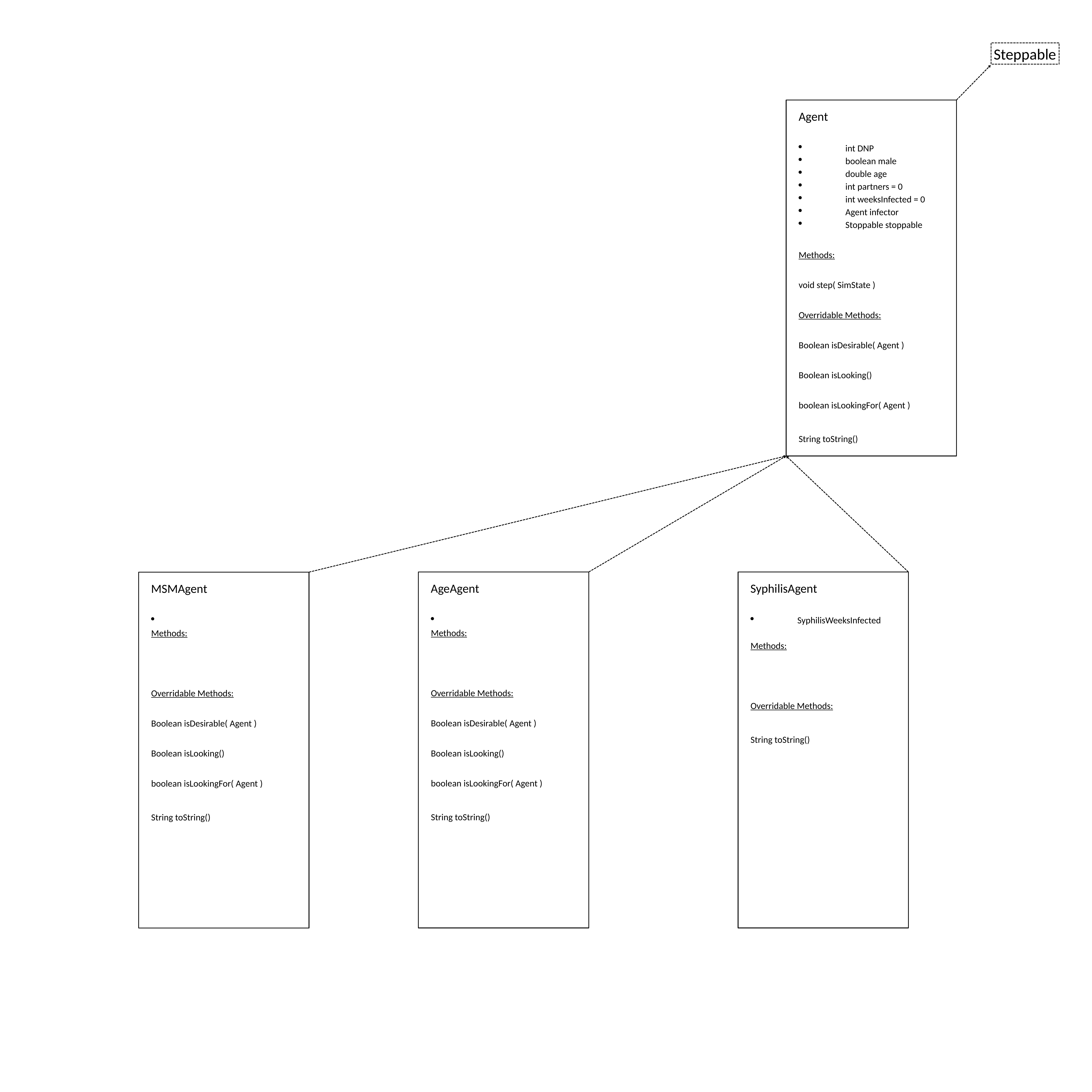

Steppable
Agent
int DNP
boolean male
double age
int partners = 0
int weeksInfected = 0
Agent infector
Stoppable stoppable
Methods:
void step( SimState )
Overridable Methods:
Boolean isDesirable( Agent )
Boolean isLooking()
boolean isLookingFor( Agent )
String toString()
AgeAgent

Methods:

Overridable Methods:
Boolean isDesirable( Agent )
Boolean isLooking()
boolean isLookingFor( Agent )
String toString()
SyphilisAgent
SyphilisWeeksInfected

Methods:

Overridable Methods:
String toString()
MSMAgent

Methods:

Overridable Methods:
Boolean isDesirable( Agent )
Boolean isLooking()
boolean isLookingFor( Agent )
String toString()